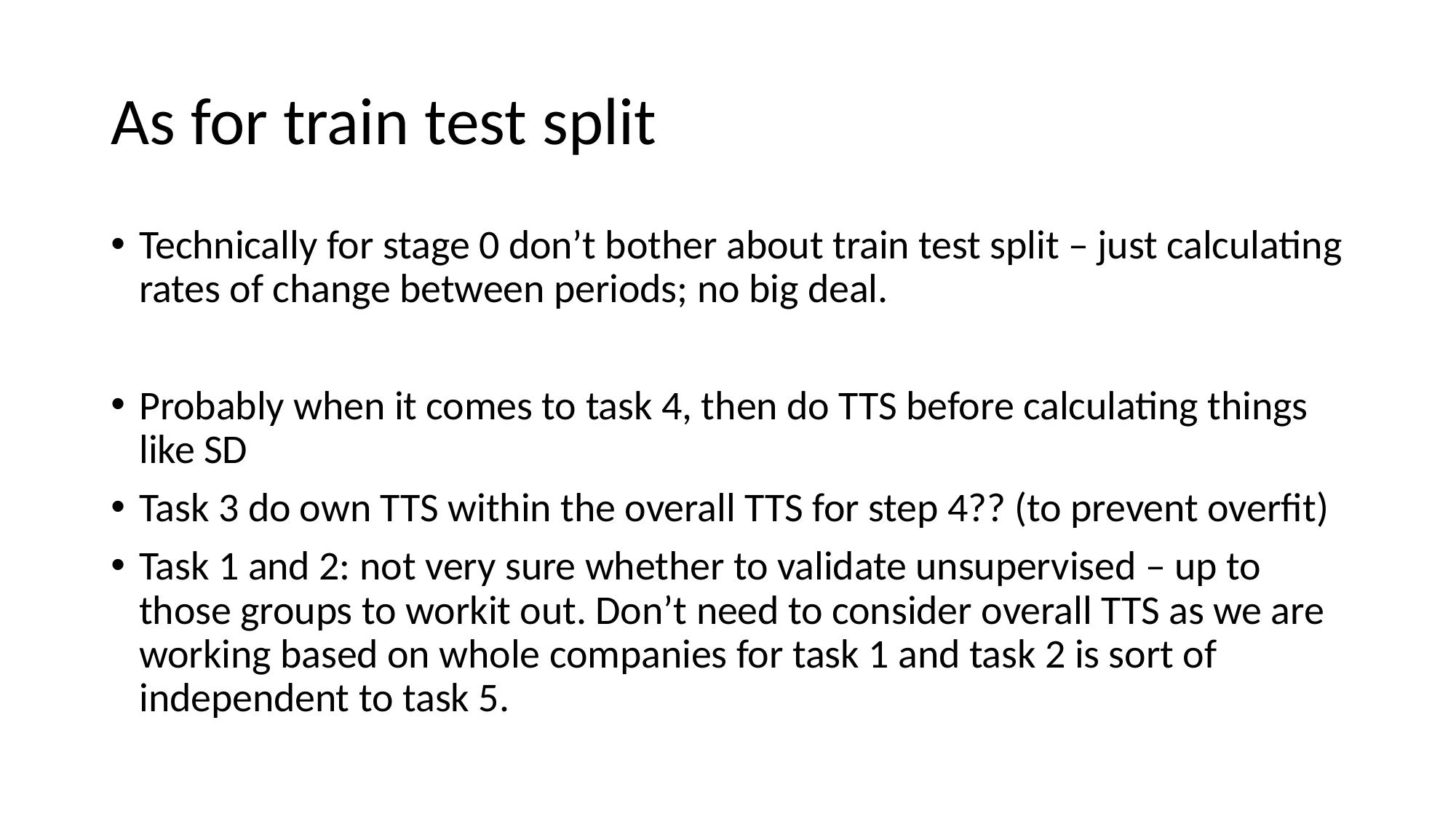

# As for train test split
Technically for stage 0 don’t bother about train test split – just calculating rates of change between periods; no big deal.

Probably when it comes to task 4, then do TTS before calculating things like SD
Task 3 do own TTS within the overall TTS for step 4?? (to prevent overfit)
Task 1 and 2: not very sure whether to validate unsupervised – up to those groups to workit out. Don’t need to consider overall TTS as we are working based on whole companies for task 1 and task 2 is sort of independent to task 5.